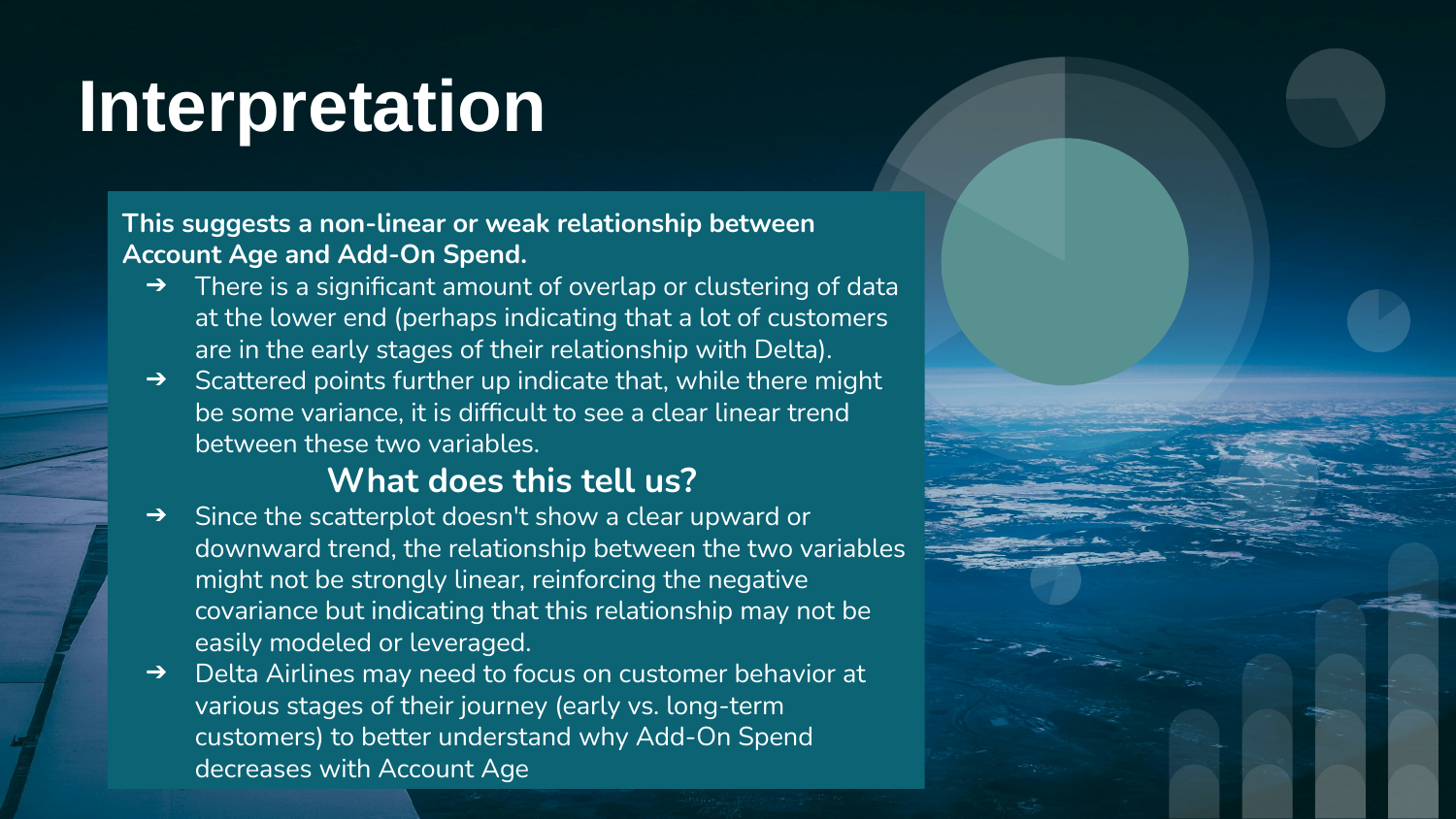

# Interpretation
This suggests a non-linear or weak relationship between Account Age and Add-On Spend.
There is a significant amount of overlap or clustering of data at the lower end (perhaps indicating that a lot of customers are in the early stages of their relationship with Delta).
Scattered points further up indicate that, while there might be some variance, it is difficult to see a clear linear trend between these two variables.
What does this tell us?
Since the scatterplot doesn't show a clear upward or downward trend, the relationship between the two variables might not be strongly linear, reinforcing the negative covariance but indicating that this relationship may not be easily modeled or leveraged.
Delta Airlines may need to focus on customer behavior at various stages of their journey (early vs. long-term customers) to better understand why Add-On Spend decreases with Account Age